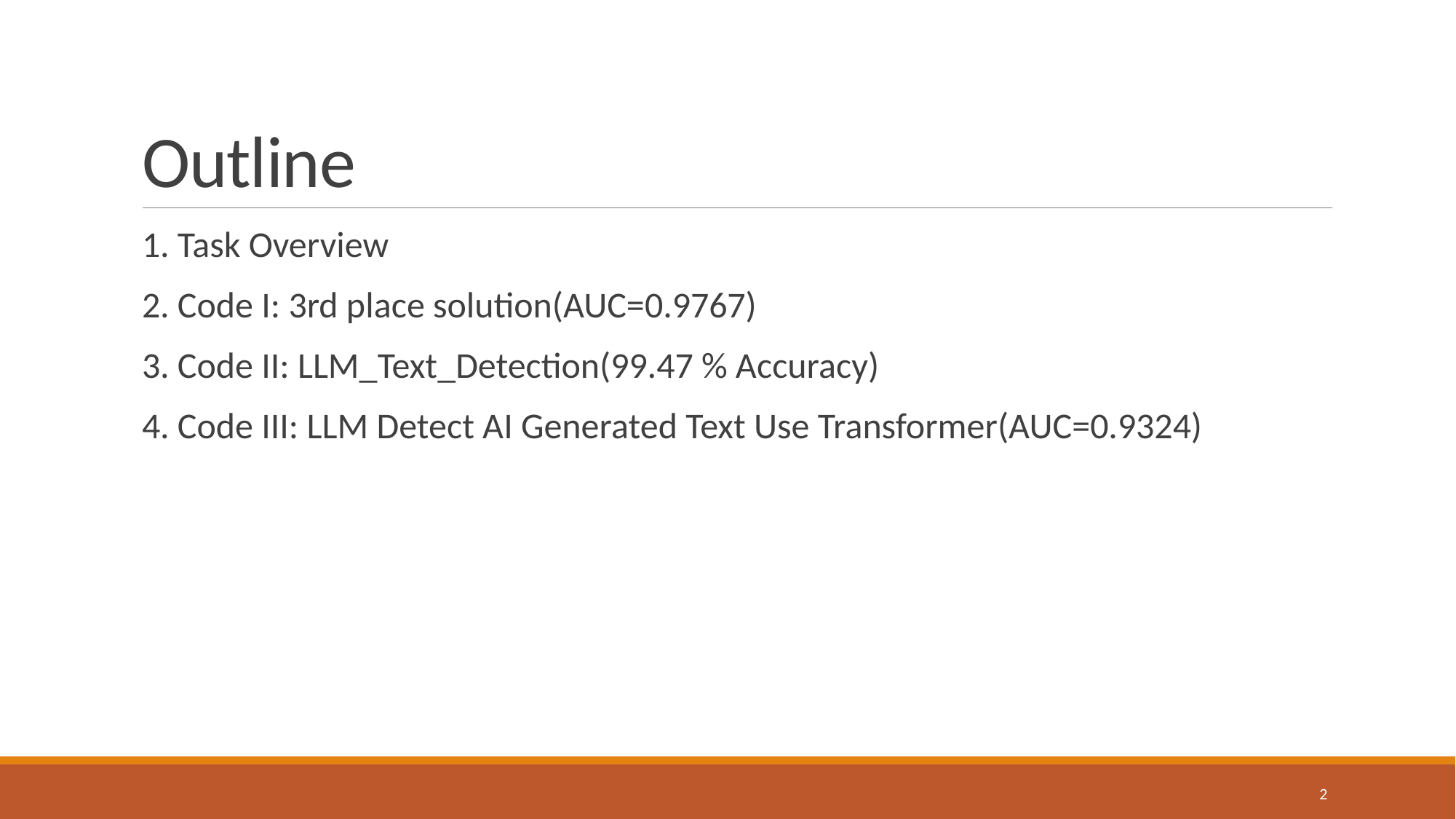

# Outline
1. Task Overview
2. Code I: 3rd place solution(AUC=0.9767)
3. Code II: LLM_Text_Detection(99.47 % Accuracy)
4. Code III: LLM Detect AI Generated Text Use Transformer(AUC=0.9324)
2